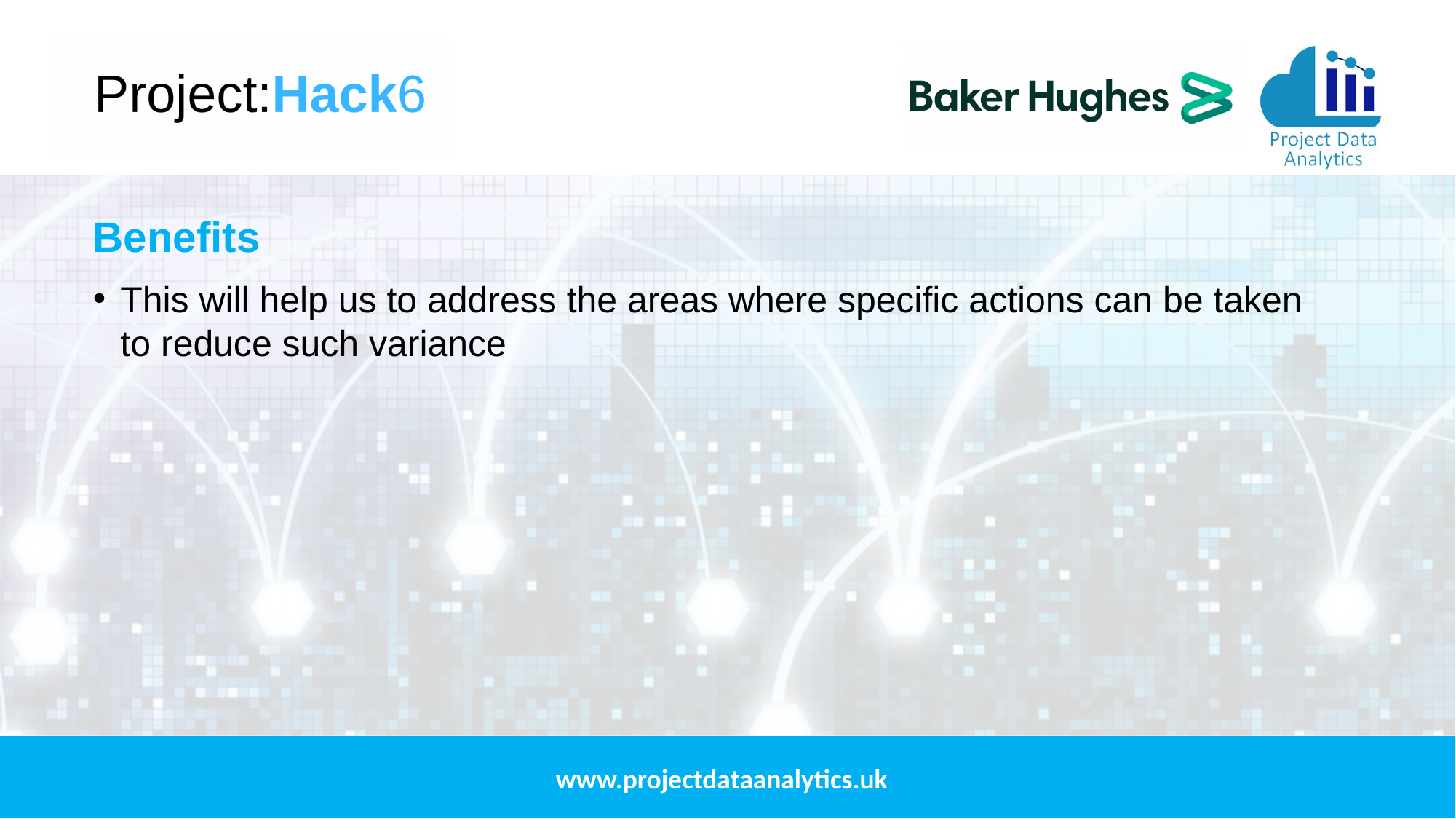

Benefits
This will help us to address the areas where specific actions can be taken to reduce such variance